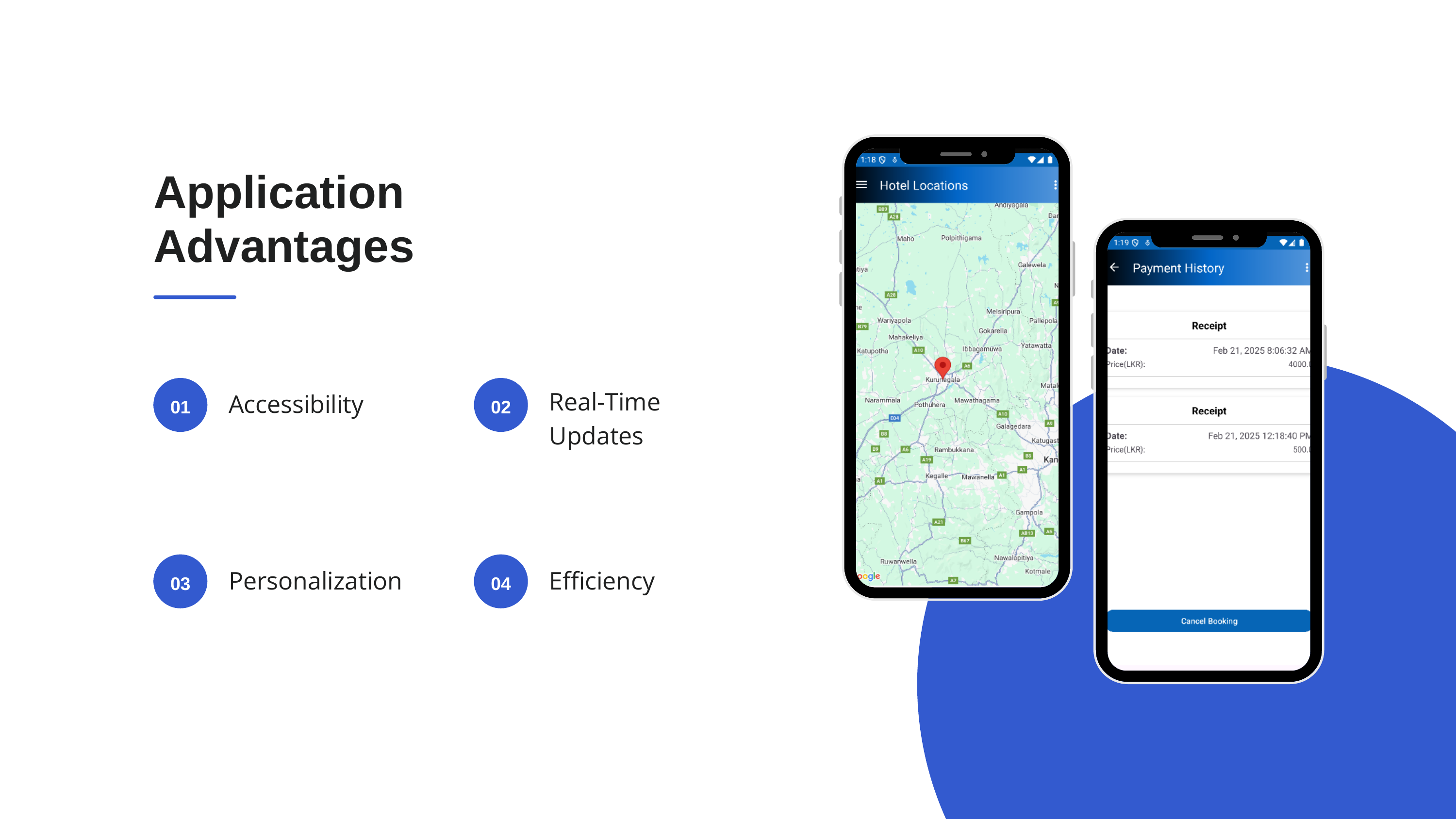

Application Advantages

Real-Time Updates
Accessibility
01
02

Personalization
Efficiency
03
04